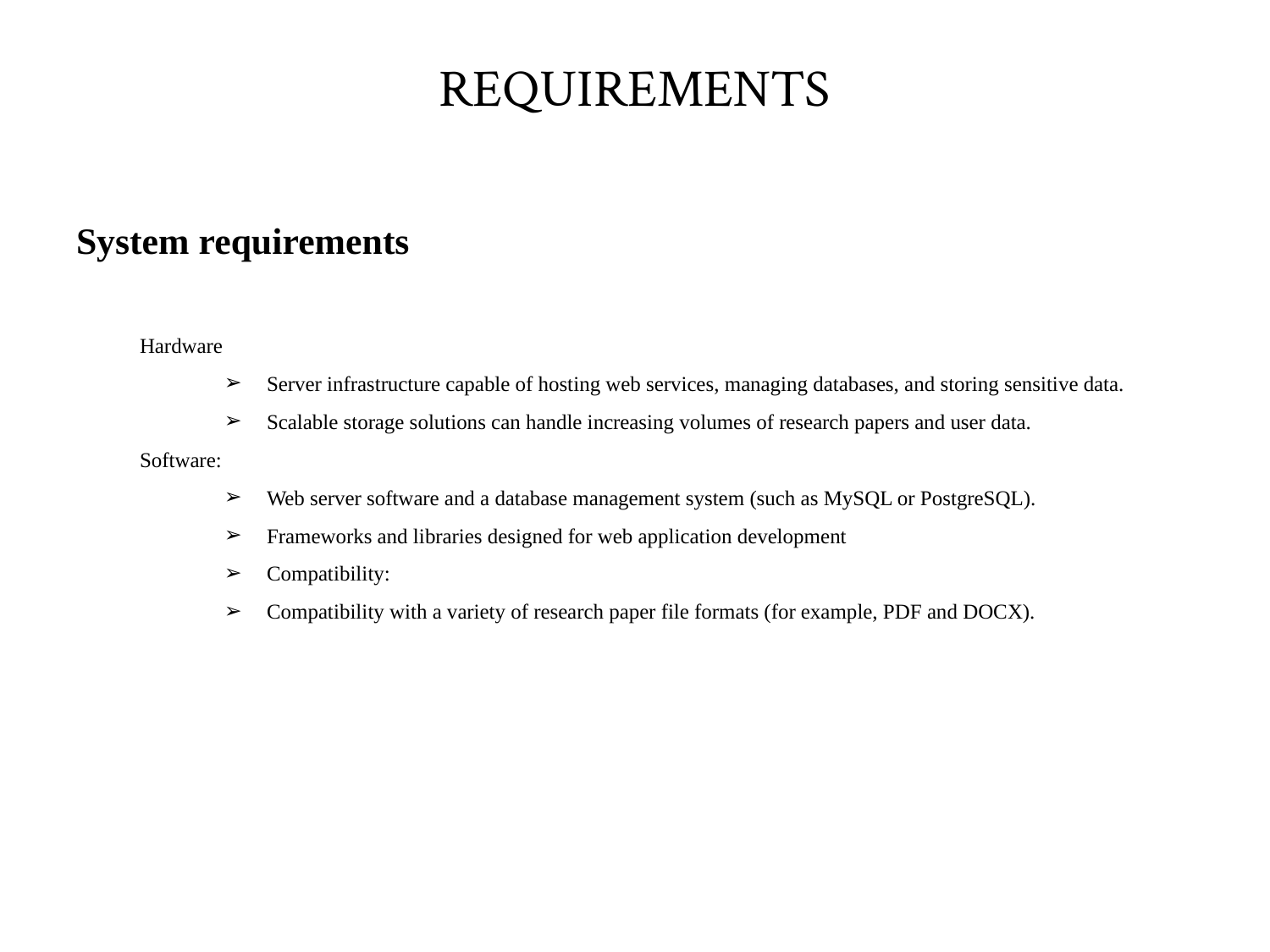

# REQUIREMENTS

System requirements

Hardware
Server infrastructure capable of hosting web services, managing databases, and storing sensitive data.
Scalable storage solutions can handle increasing volumes of research papers and user data.
Software:
Web server software and a database management system (such as MySQL or PostgreSQL).
Frameworks and libraries designed for web application development
Compatibility:
Compatibility with a variety of research paper file formats (for example, PDF and DOCX).